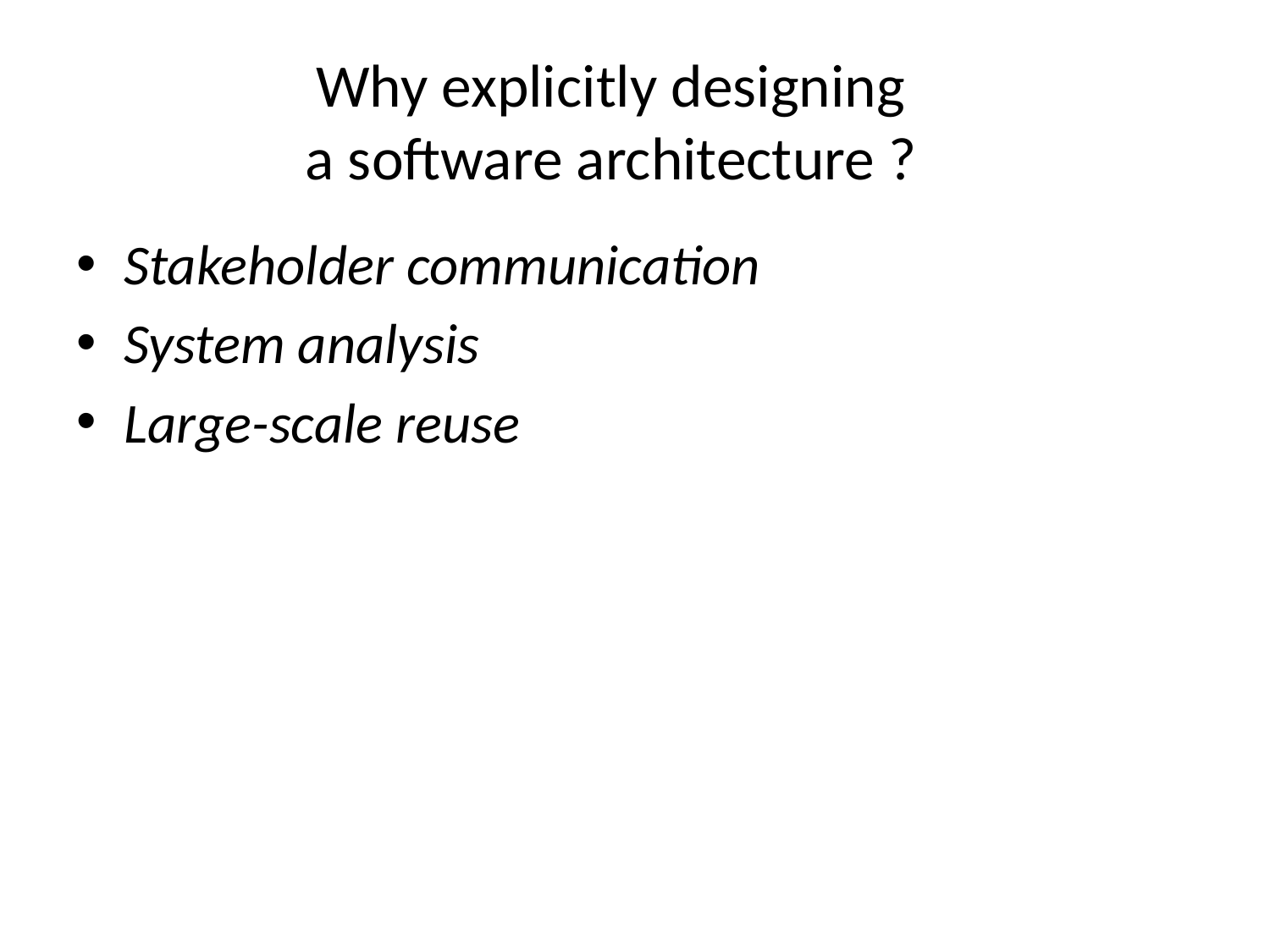

# Why explicitly designing a software architecture ?
Stakeholder communication
System analysis
Large-scale reuse